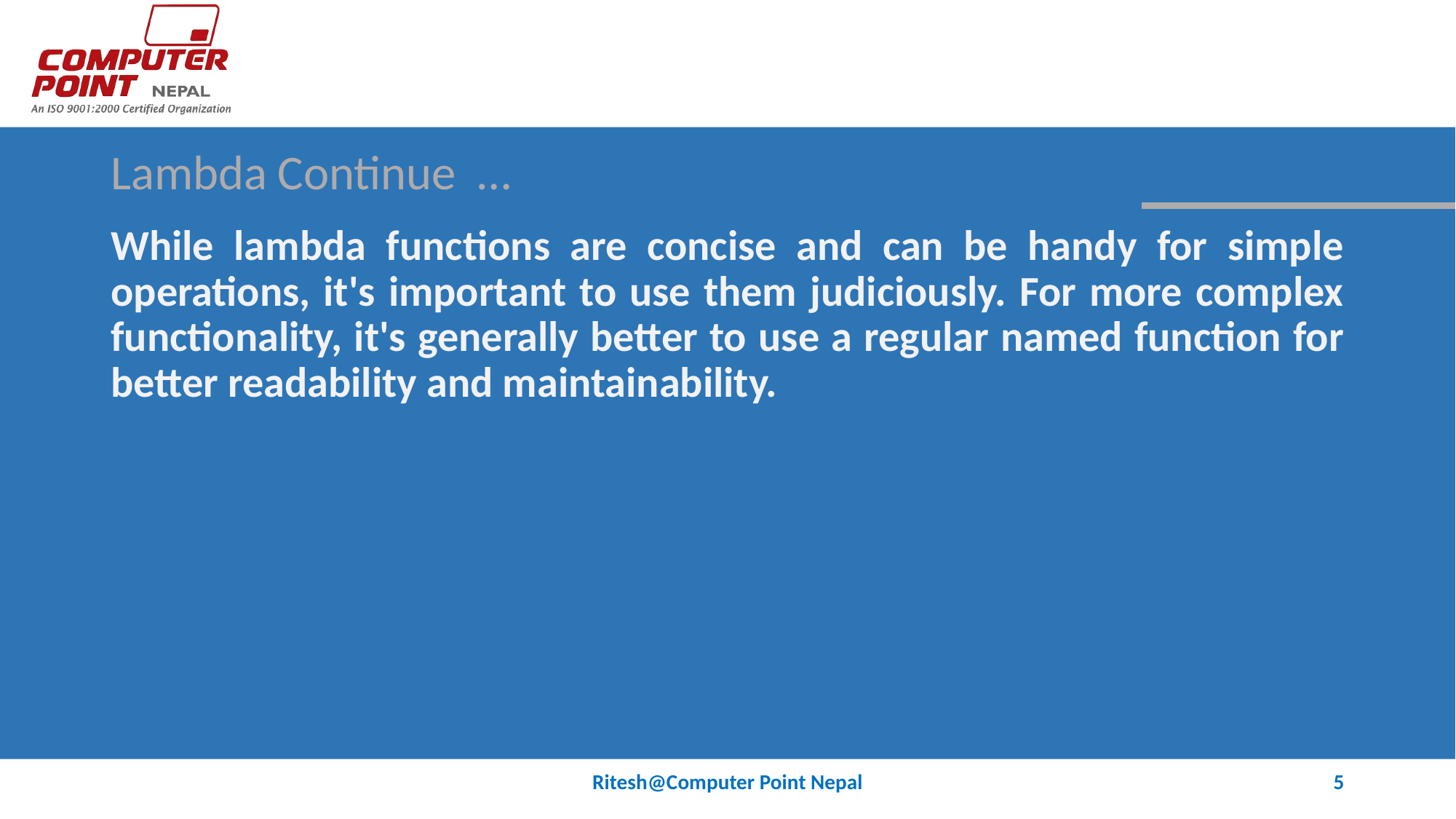

# Lambda Continue  …
While lambda functions are concise and can be handy for simple operations, it's important to use them judiciously. For more complex functionality, it's generally better to use a regular named function for better readability and maintainability.

Ritesh@Computer Point Nepal

5